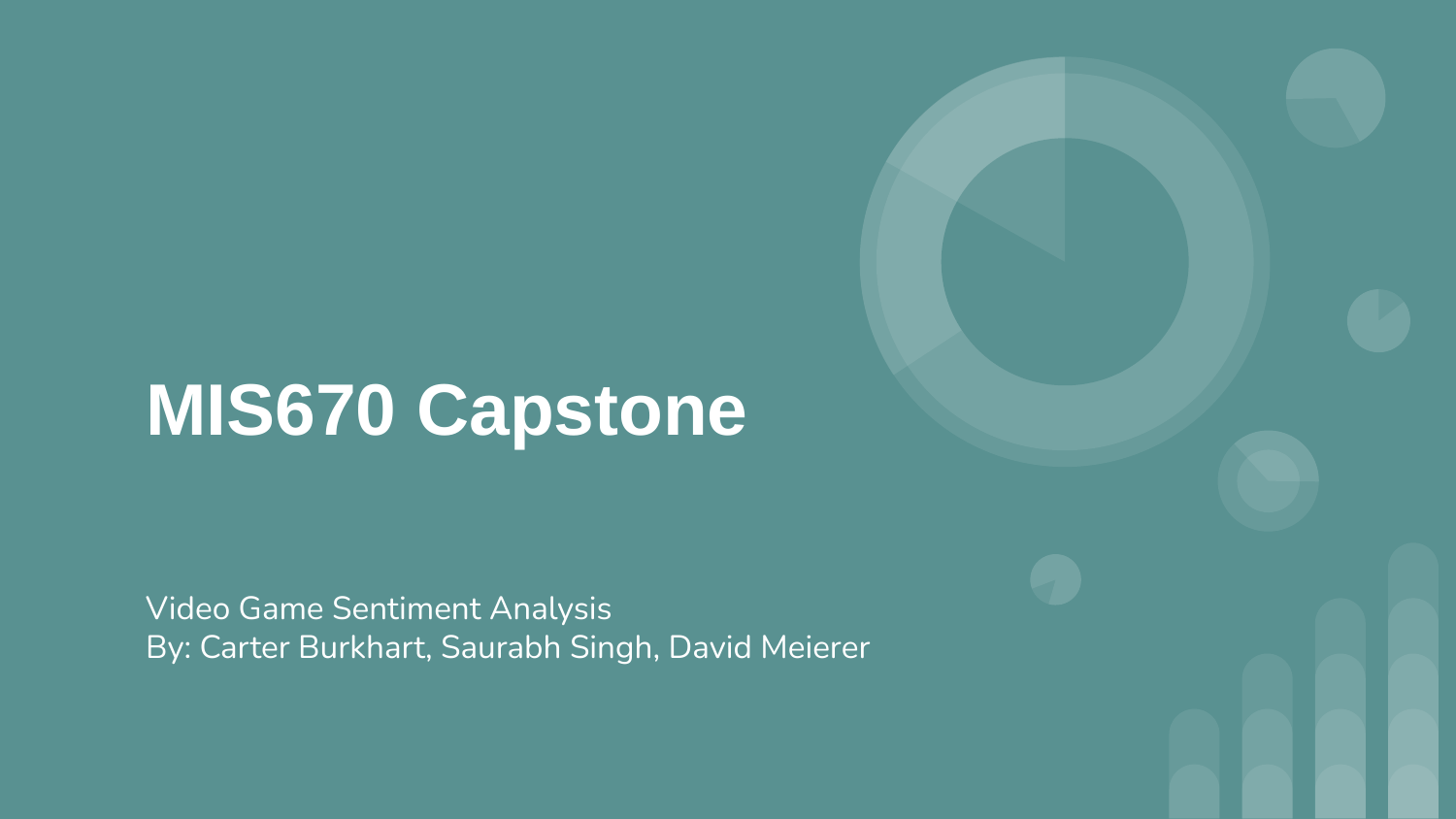

# MIS670 Capstone
Video Game Sentiment Analysis
By: Carter Burkhart, Saurabh Singh, David Meierer